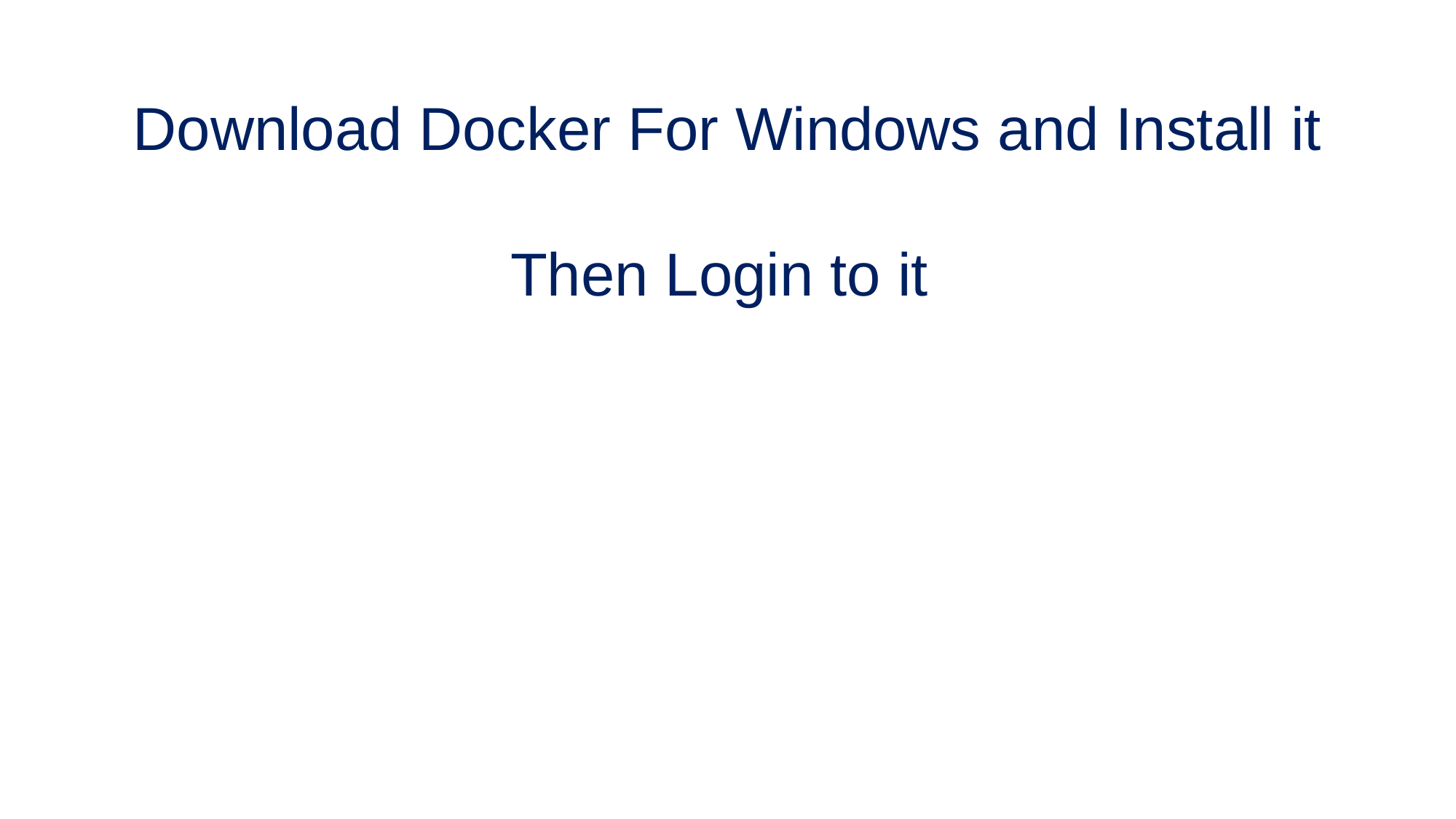

Download Docker For Windows and Install it

Then Login to it